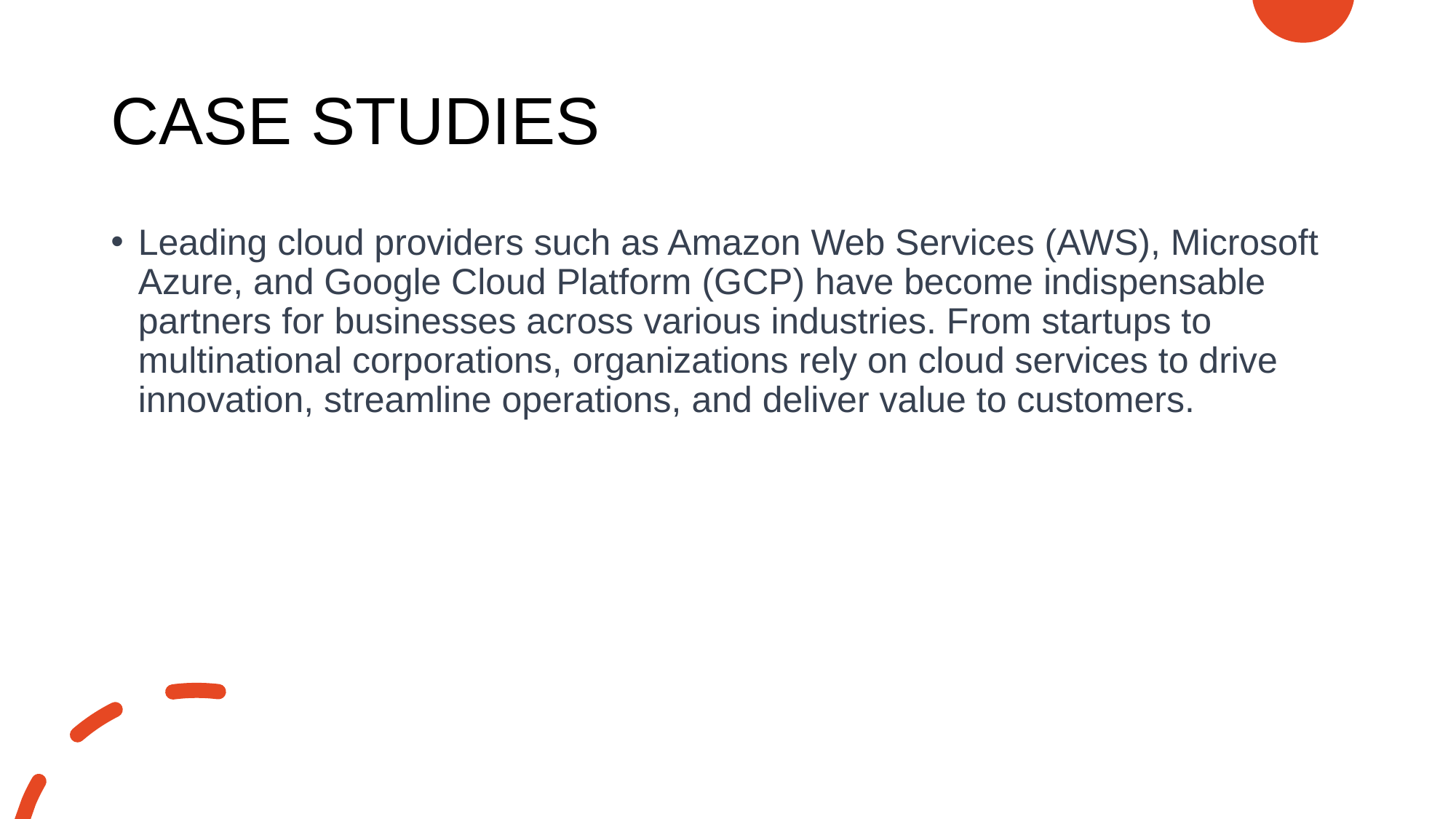

# CASE STUDIES
Leading cloud providers such as Amazon Web Services (AWS), Microsoft Azure, and Google Cloud Platform (GCP) have become indispensable partners for businesses across various industries. From startups to multinational corporations, organizations rely on cloud services to drive innovation, streamline operations, and deliver value to customers.